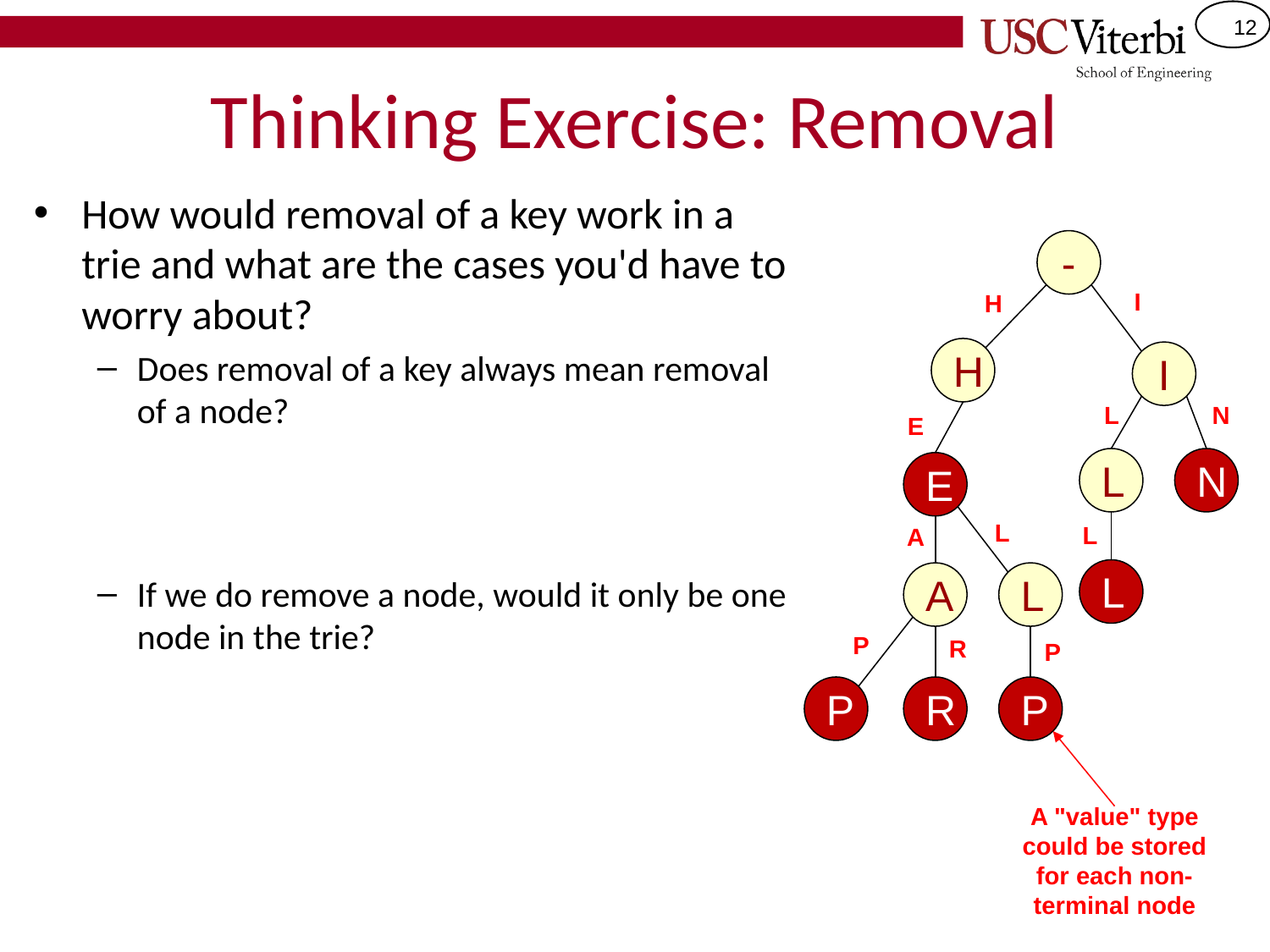

# Thinking Exercise: Removal
How would removal of a key work in a trie and what are the cases you'd have to worry about?
Does removal of a key always mean removal of a node?

If we do remove a node, would it only be one node in the trie?

-
I
H
H
I
L
N
E
L
N
E
L
L
A
L
A
L
P
R
P
P
R
P
A "value" type could be stored for each non-terminal node